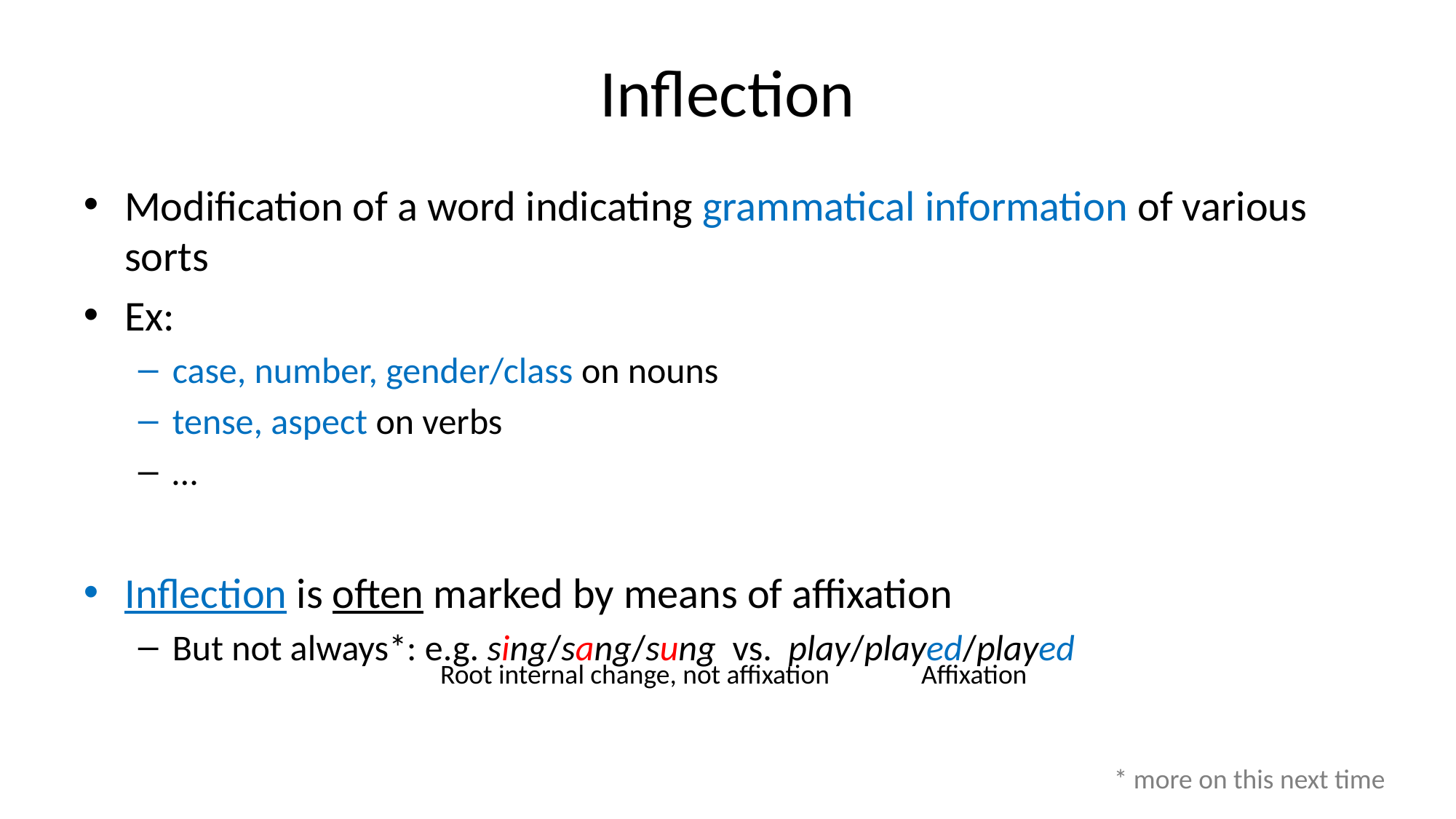

# Inflection
Modification of a word indicating grammatical information of various sorts
Ex:
case, number, gender/class on nouns
tense, aspect on verbs
…

Inflection is often marked by means of affixation
But not always*: e.g. sing/sang/sung  vs.  play/played/played
Root internal change, not affixation
Affixation
* more on this next time